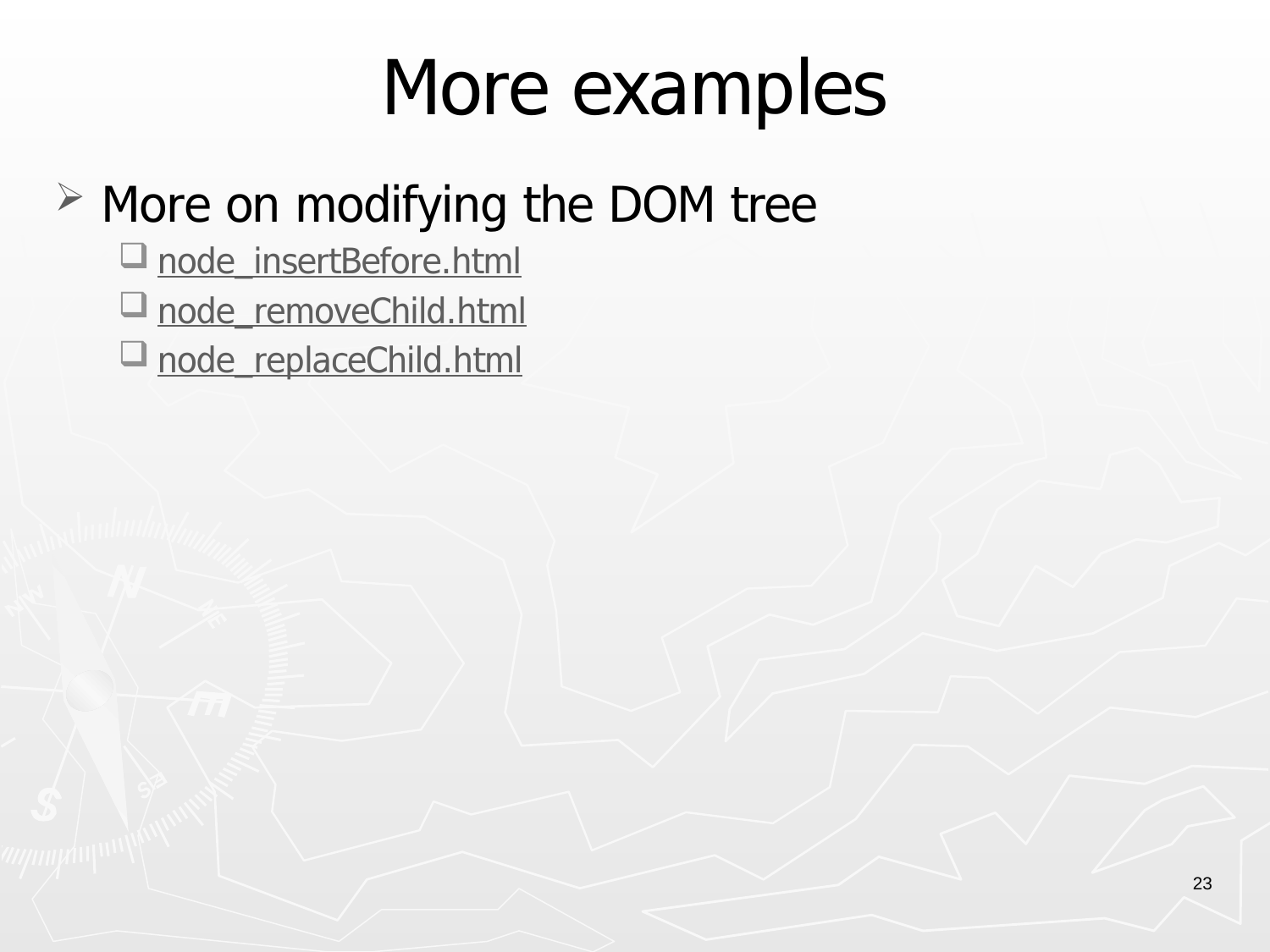

# More examples
More on modifying the DOM tree
node_insertBefore.html
node_removeChild.html
node_replaceChild.html

23